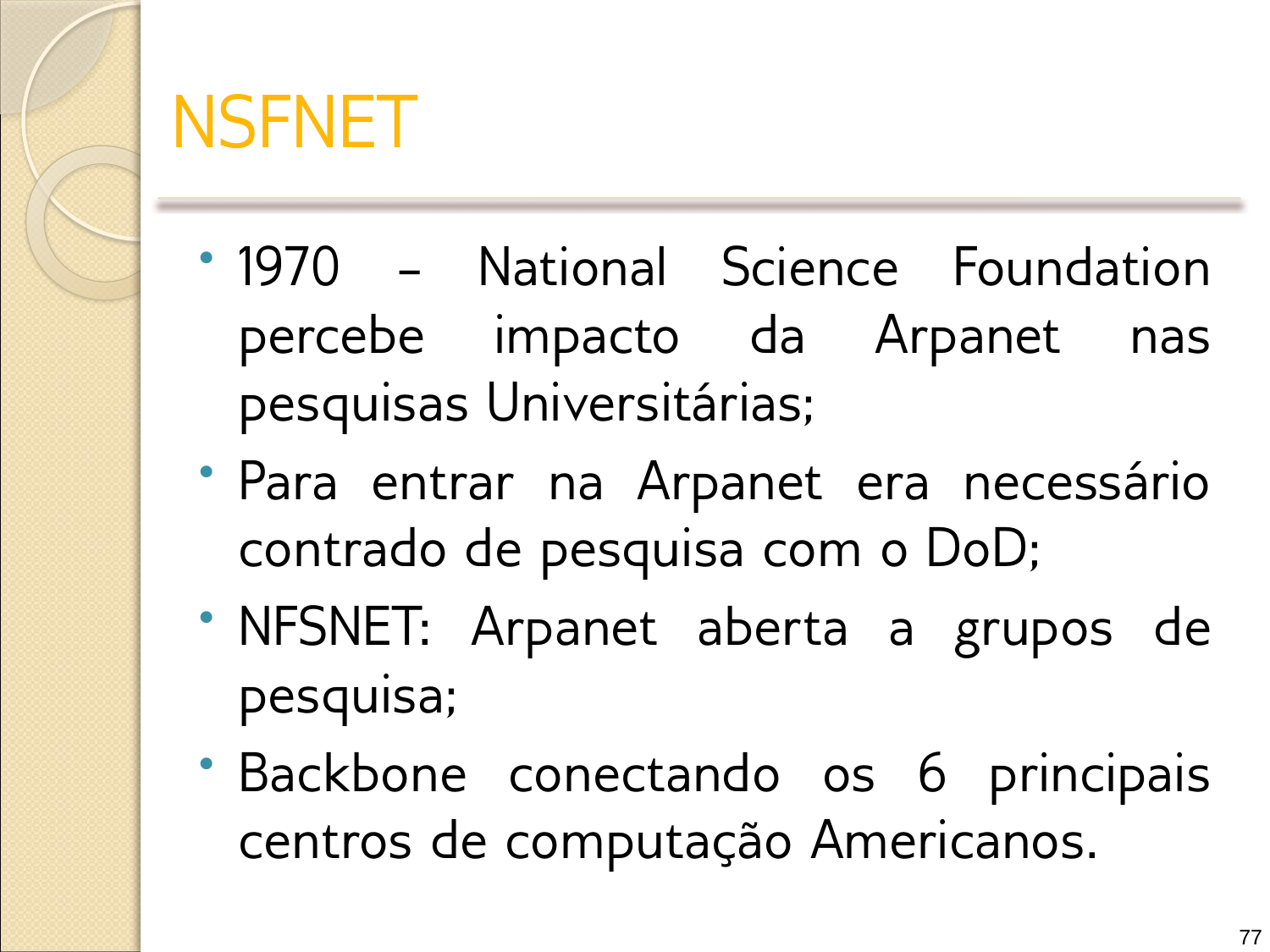

# NSFNET
1970 – National Science Foundation percebe impacto da Arpanet nas pesquisas Universitárias;
Para entrar na Arpanet era necessário contrado de pesquisa com o DoD;
NFSNET: Arpanet aberta a grupos de pesquisa;
Backbone conectando os 6 principais centros de computação Americanos.